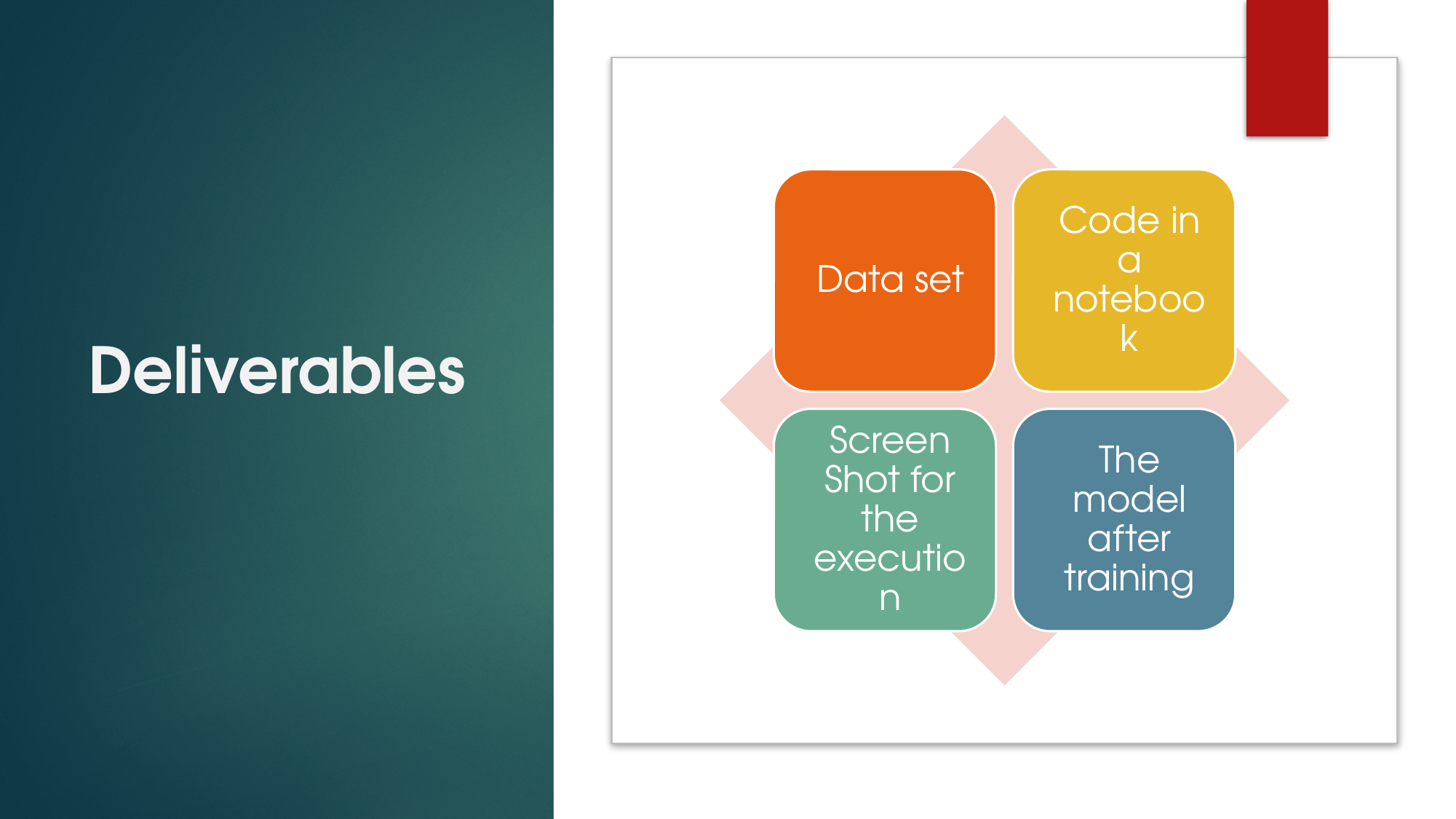

Data set
Code in a notebook
Screen Shot for the execution
The model after training
# Deliverables